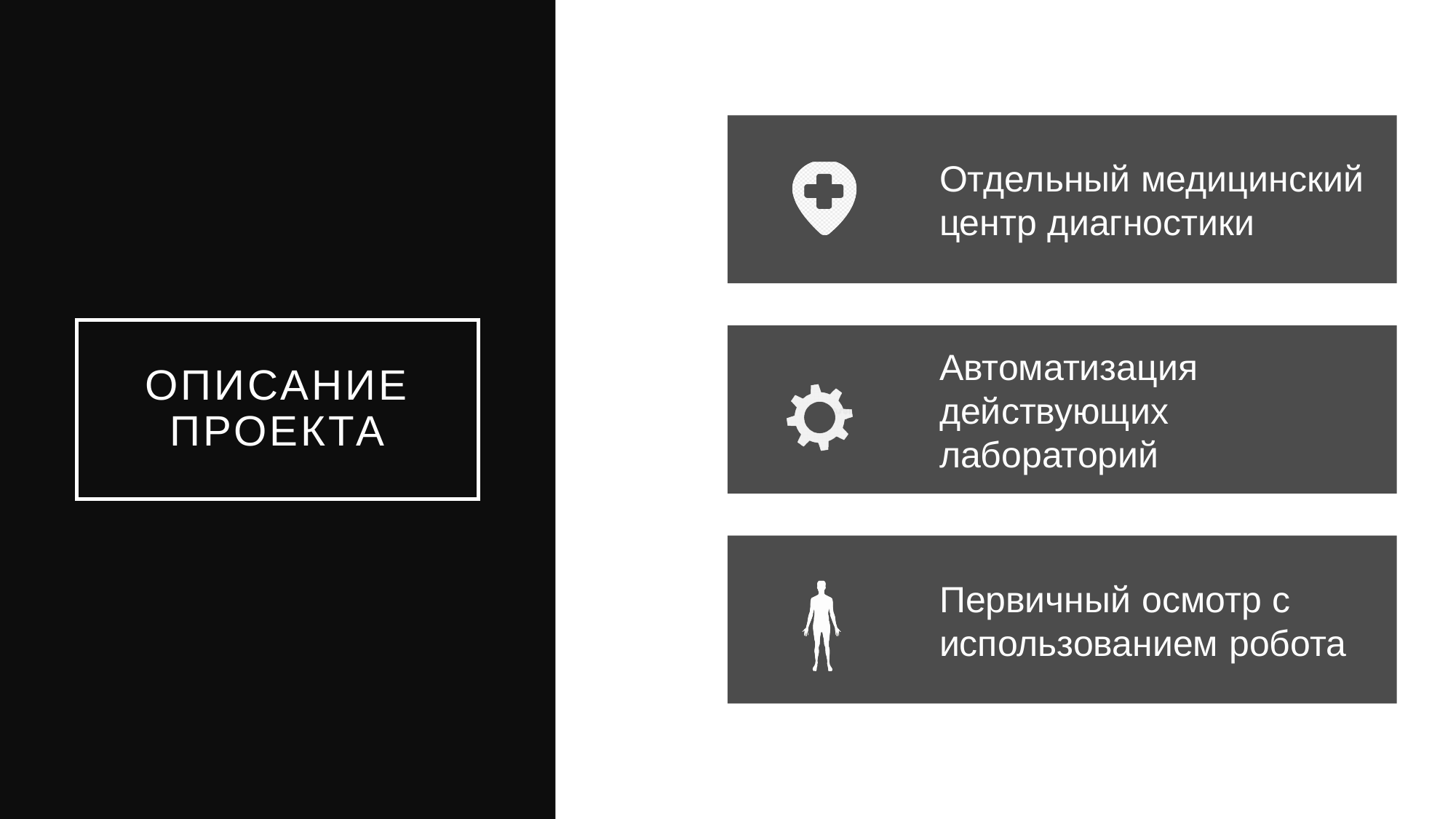

Отдельный медицинский центр диагностики
Автоматизация действующих лабораторий
Первичный осмотр с использованием робота
# Описание проекта